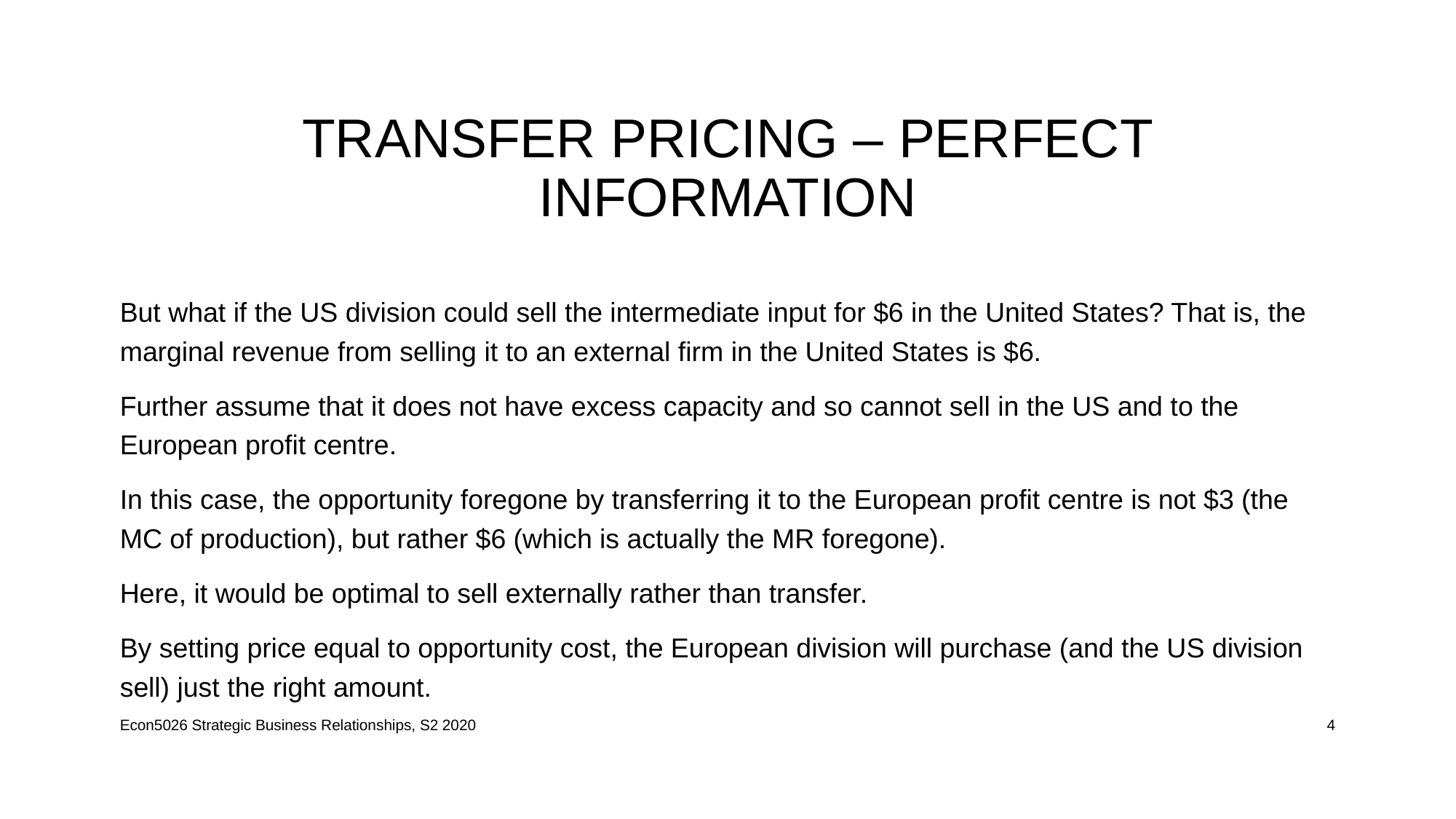

# Transfer Pricing – perfect information
But what if the US division could sell the intermediate input for $6 in the United States? That is, the marginal revenue from selling it to an external firm in the United States is $6.
Further assume that it does not have excess capacity and so cannot sell in the US and to the European profit centre.
In this case, the opportunity foregone by transferring it to the European profit centre is not $3 (the MC of production), but rather $6 (which is actually the MR foregone).
Here, it would be optimal to sell externally rather than transfer.
By setting price equal to opportunity cost, the European division will purchase (and the US division sell) just the right amount.

Econ5026 Strategic Business Relationships, S2 2020
4